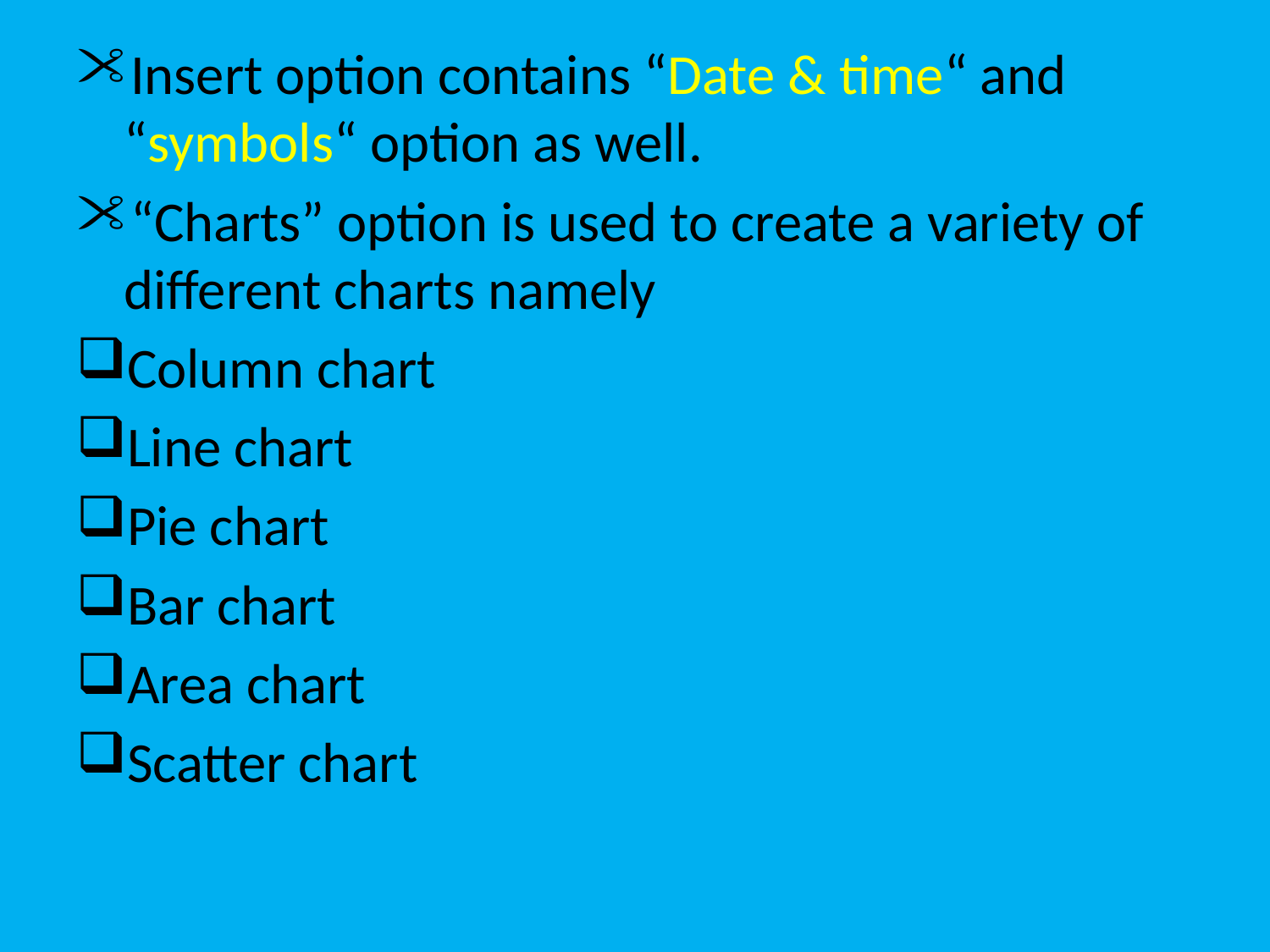

Insert option contains “Date & time“ and “symbols“ option as well.
“Charts” option is used to create a variety of different charts namely
Column chart
Line chart
Pie chart
Bar chart
Area chart
Scatter chart